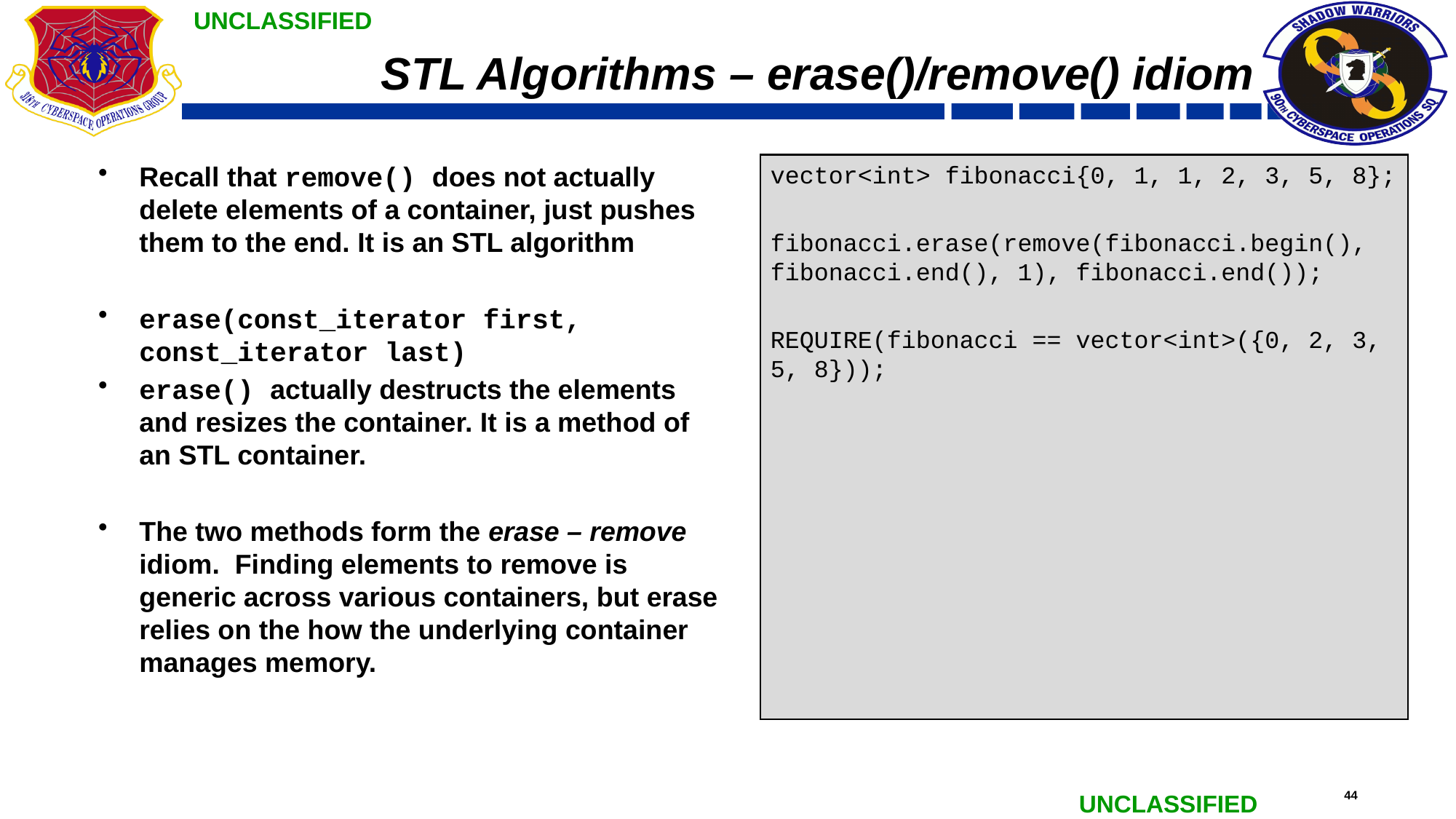

# STL Algorithms – erase()/remove() idiom
Recall that remove() does not actually delete elements of a container, just pushes them to the end. It is an STL algorithm

erase(const_iterator first, const_iterator last)
erase() actually destructs the elements and resizes the container. It is a method of an STL container.

The two methods form the erase – remove idiom.  Finding elements to remove is generic across various containers, but erase relies on the how the underlying container manages memory.
vector<int> fibonacci{0, 1, 1, 2, 3, 5, 8};

fibonacci.erase(remove(fibonacci.begin(), fibonacci.end(), 1), fibonacci.end());

REQUIRE(fibonacci == vector<int>({0, 2, 3, 5, 8}));